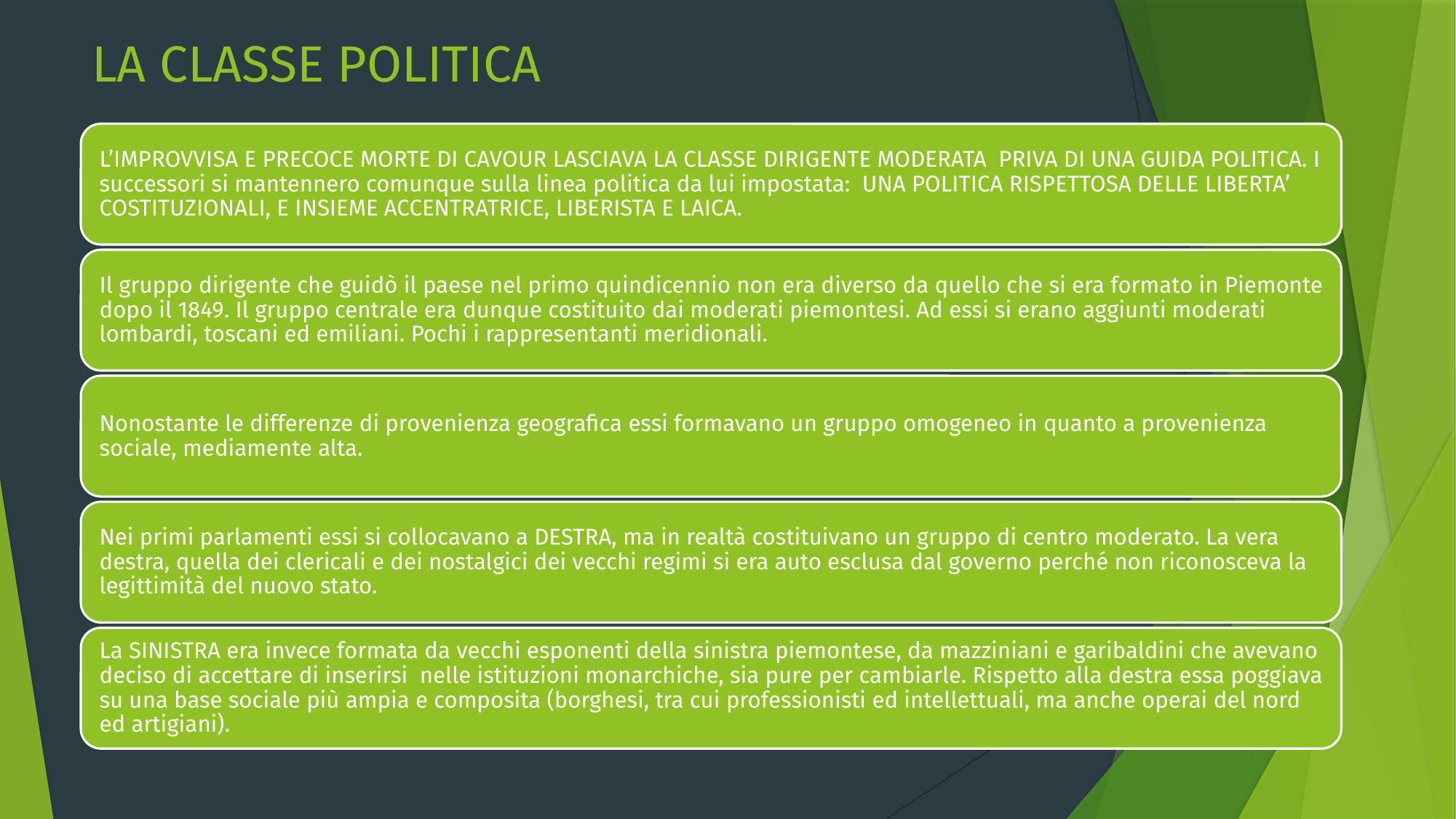

# LA CLASSE POLITICA
L’IMPROVVISA E PRECOCE MORTE DI CAVOUR LASCIAVA LA CLASSE DIRIGENTE MODERATA  PRIVA DI UNA GUIDA POLITICA. I successori si mantennero comunque sulla linea politica da lui impostata:  UNA POLITICA RISPETTOSA DELLE LIBERTA’ COSTITUZIONALI, E INSIEME ACCENTRATRICE, LIBERISTA E LAICA.
Il gruppo dirigente che guidò il paese nel primo quindicennio non era diverso da quello che si era formato in Piemonte dopo il 1849. Il gruppo centrale era dunque costituito dai moderati piemontesi. Ad essi si erano aggiunti moderati lombardi, toscani ed emiliani. Pochi i rappresentanti meridionali.
Nonostante le differenze di provenienza geografica essi formavano un gruppo omogeneo in quanto a provenienza sociale, mediamente alta.
Nei primi parlamenti essi si collocavano a DESTRA, ma in realtà costituivano un gruppo di centro moderato. La vera destra, quella dei clericali e dei nostalgici dei vecchi regimi si era auto esclusa dal governo perché non riconosceva la legittimità del nuovo stato.
La SINISTRA era invece formata da vecchi esponenti della sinistra piemontese, da mazziniani e garibaldini che avevano deciso di accettare di inserirsi  nelle istituzioni monarchiche, sia pure per cambiarle. Rispetto alla destra essa poggiava su una base sociale più ampia e composita (borghesi, tra cui professionisti ed intellettuali, ma anche operai del nord ed artigiani).